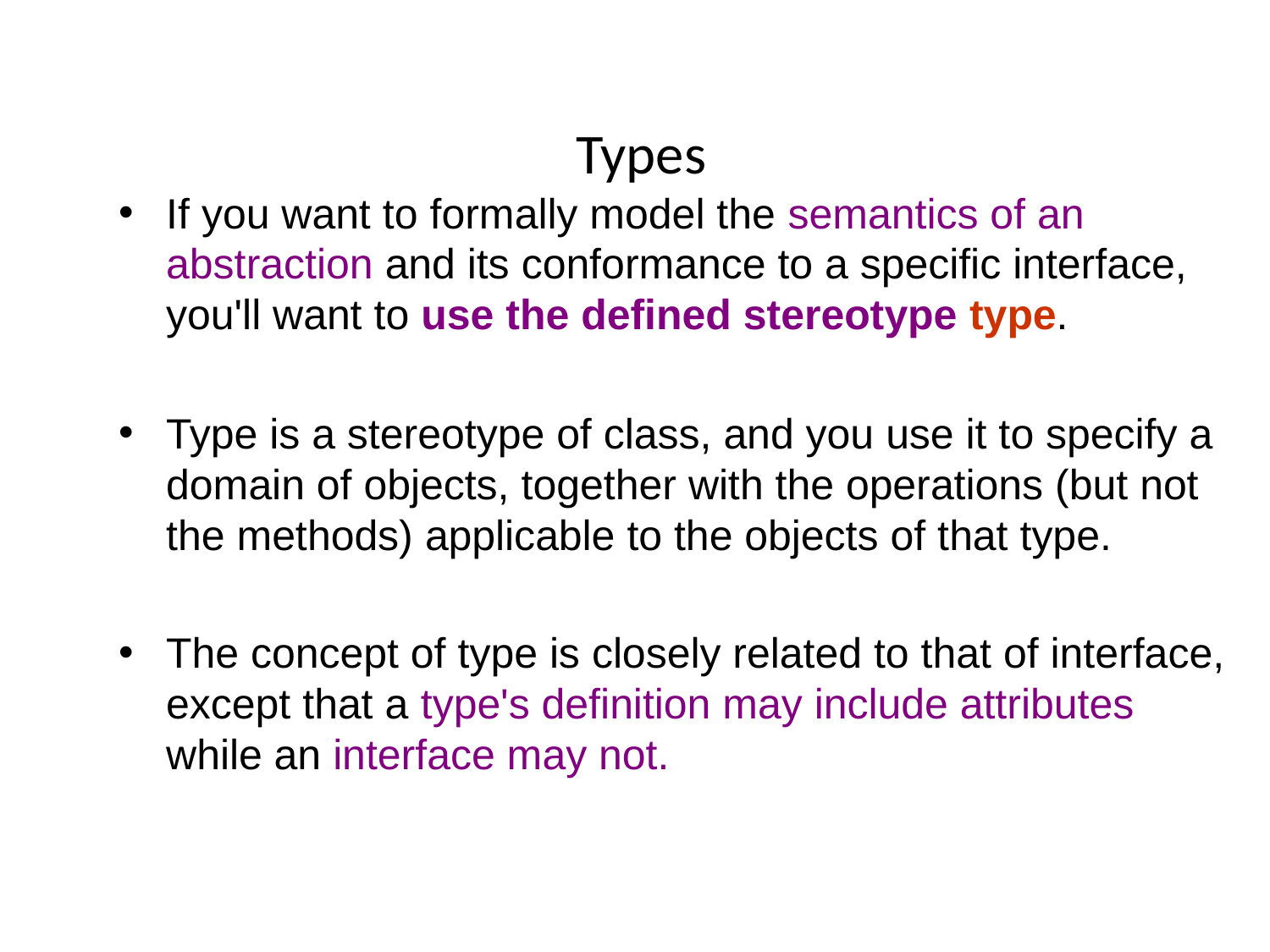

# Types
If you want to formally model the semantics of an abstraction and its conformance to a specific interface, you'll want to use the defined stereotype type.

Type is a stereotype of class, and you use it to specify a domain of objects, together with the operations (but not the methods) applicable to the objects of that type.

The concept of type is closely related to that of interface, except that a type's definition may include attributes while an interface may not.